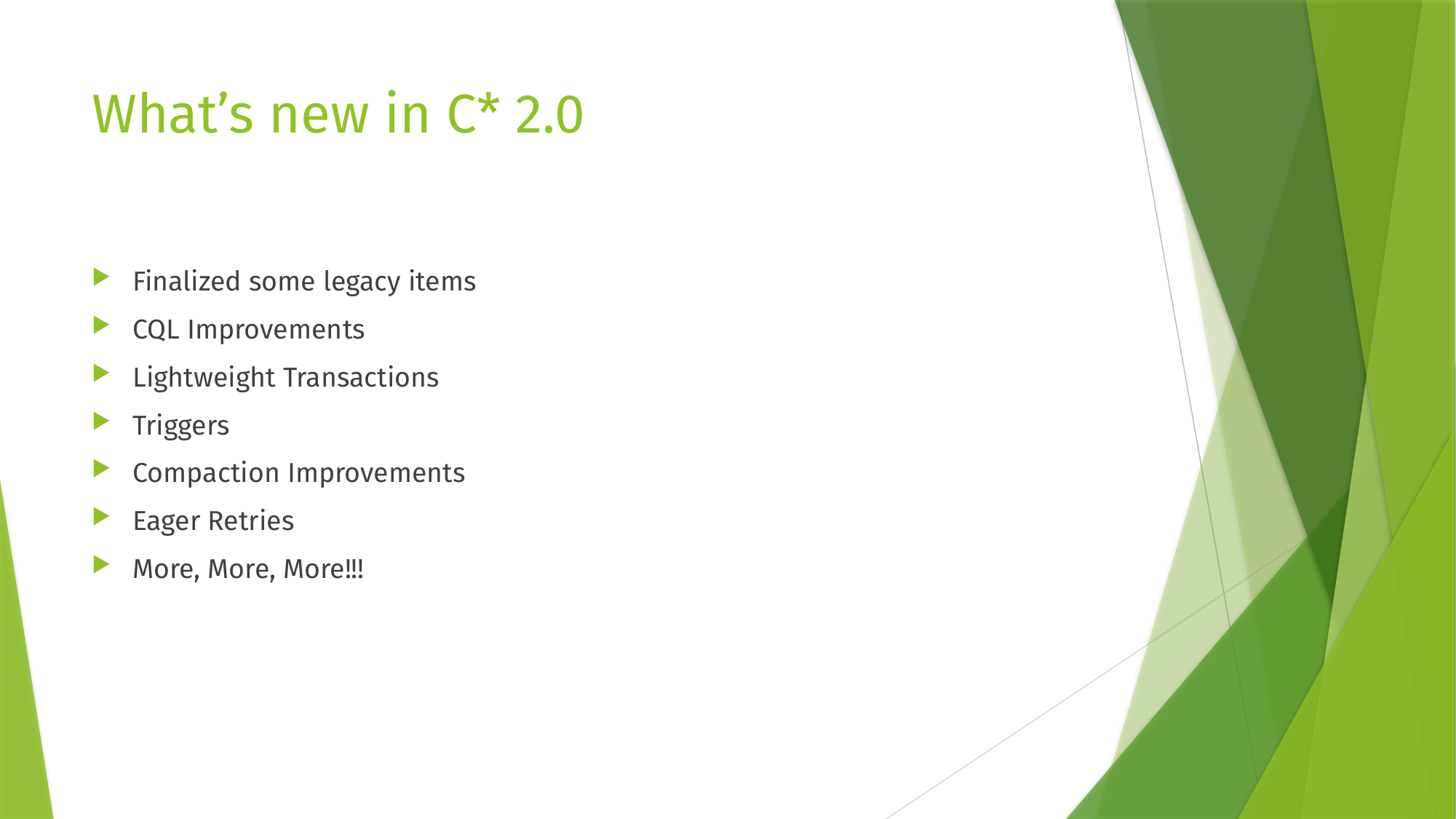

# What’s new in C* 2.0
Finalized some legacy items
CQL Improvements
Lightweight Transactions
Triggers
Compaction Improvements
Eager Retries
More, More, More!!!